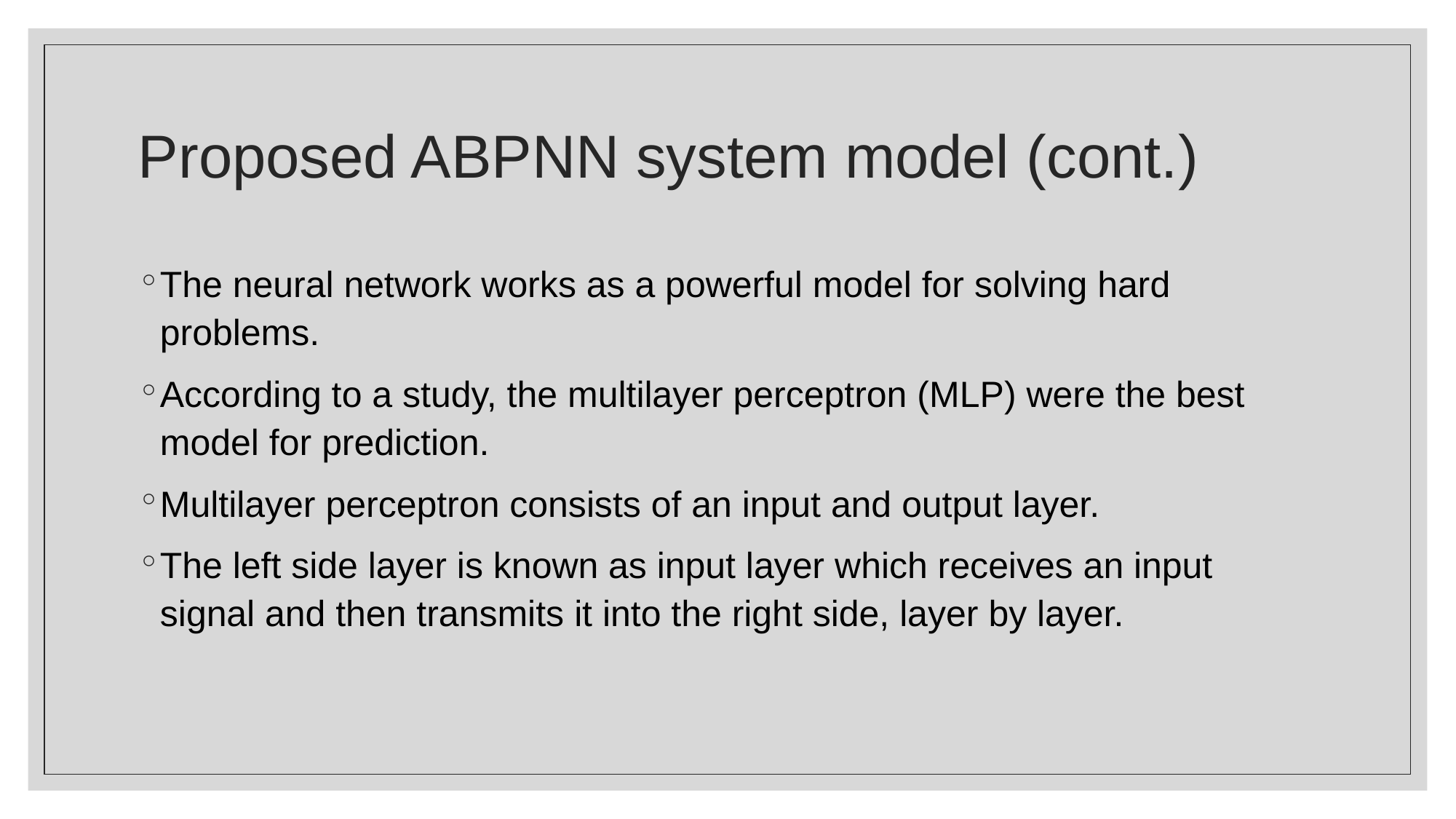

# Proposed ABPNN system model (cont.)
The neural network works as a powerful model for solving hard problems.
According to a study, the multilayer perceptron (MLP) were the best model for prediction.
Multilayer perceptron consists of an input and output layer.
The left side layer is known as input layer which receives an input signal and then transmits it into the right side, layer by layer.